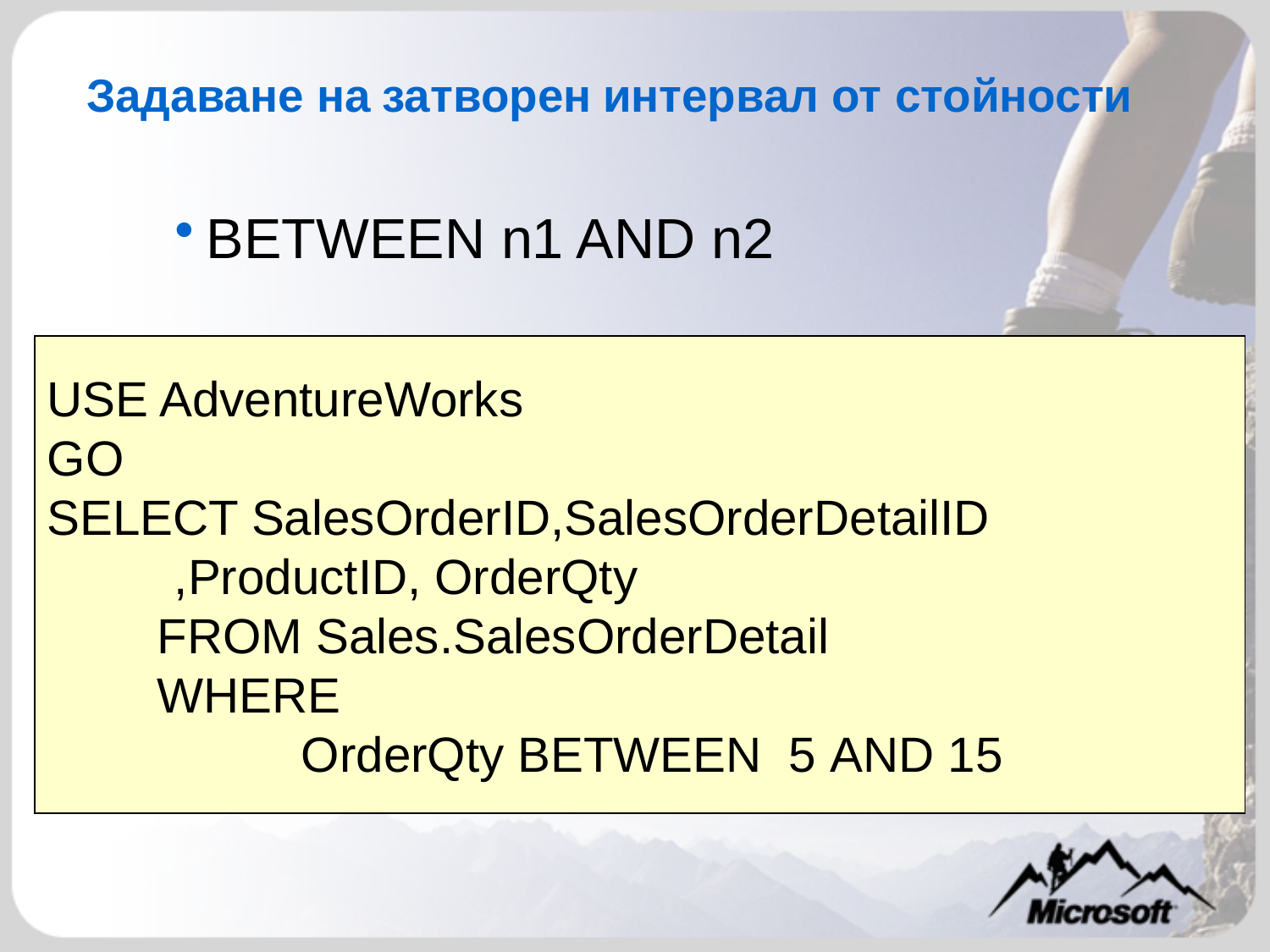

# Задаване на затворен интервал от стойности
BETWEEN n1 AND n2
USE AdventureWorks
GO
SELECT SalesOrderID,SalesOrderDetailID
	,ProductID, OrderQty
        FROM Sales.SalesOrderDetail
        WHERE
		OrderQty BETWEEN  5 AND 15